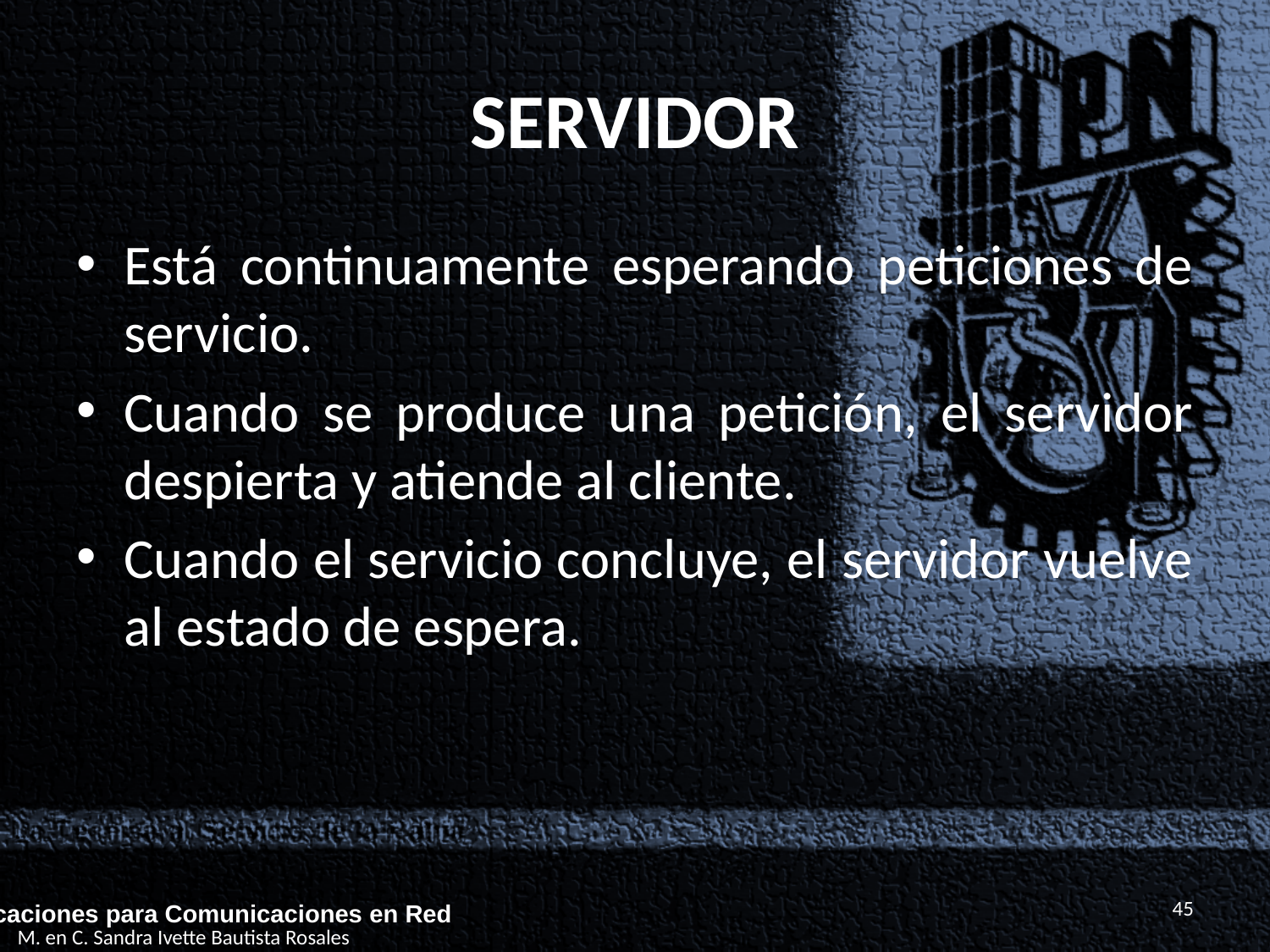

# SERVIDOR
Está continuamente esperando peticiones de servicio.
Cuando se produce una petición, el servidor despierta y atiende al cliente.
Cuando el servicio concluye, el servidor vuelve al estado de espera.
45
Aplicaciones para Comunicaciones en Red
M. en C. Sandra Ivette Bautista Rosales